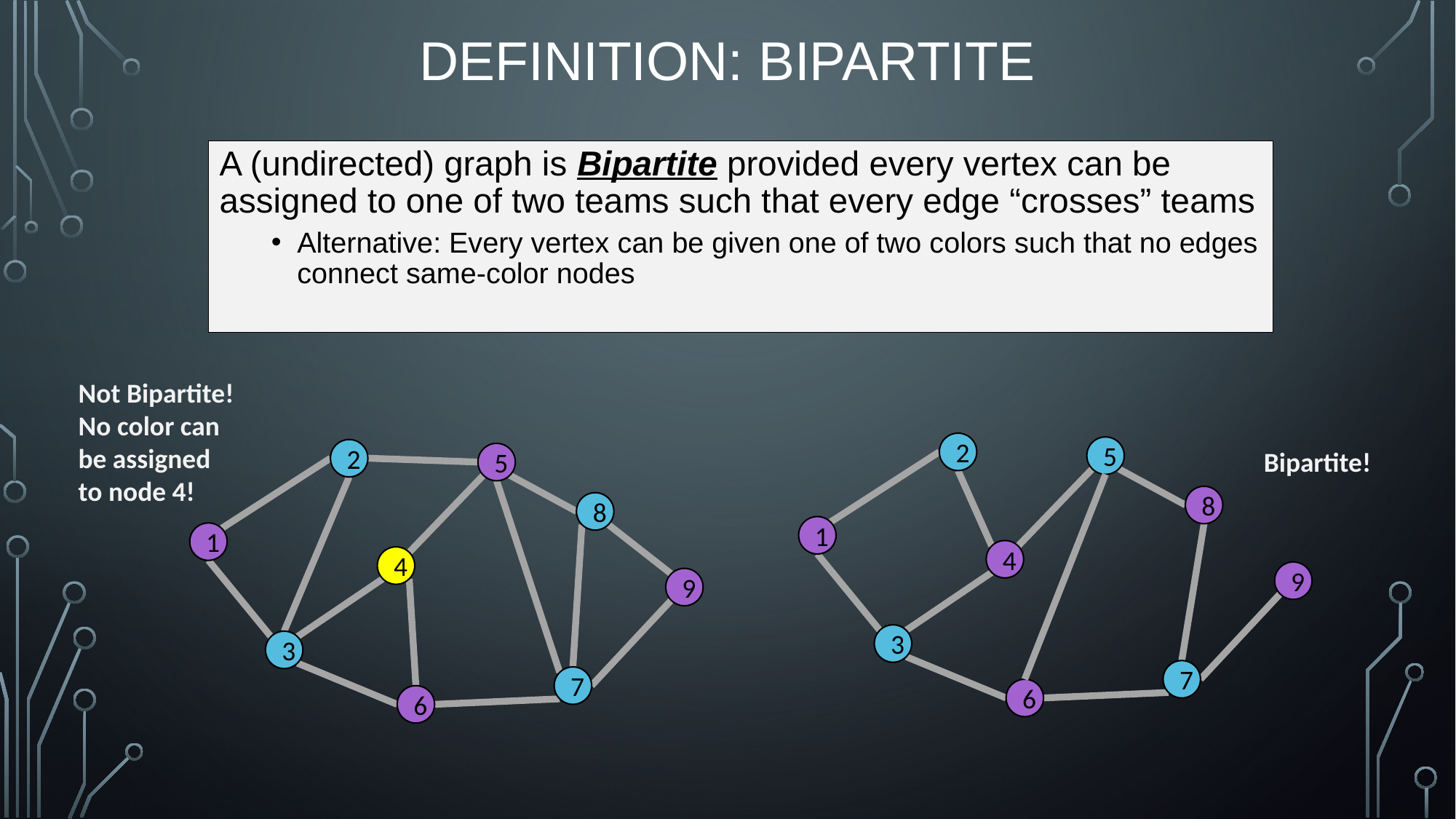

# Definition: Bipartite
A (undirected) graph is Bipartite provided every vertex can be assigned to one of two teams such that every edge “crosses” teams
Alternative: Every vertex can be given one of two colors such that no edges connect same-color nodes
Not Bipartite! No color can be assigned to node 4!
2
5
8
1
4
9
3
7
6
Bipartite!
2
5
8
1
4
9
3
7
6